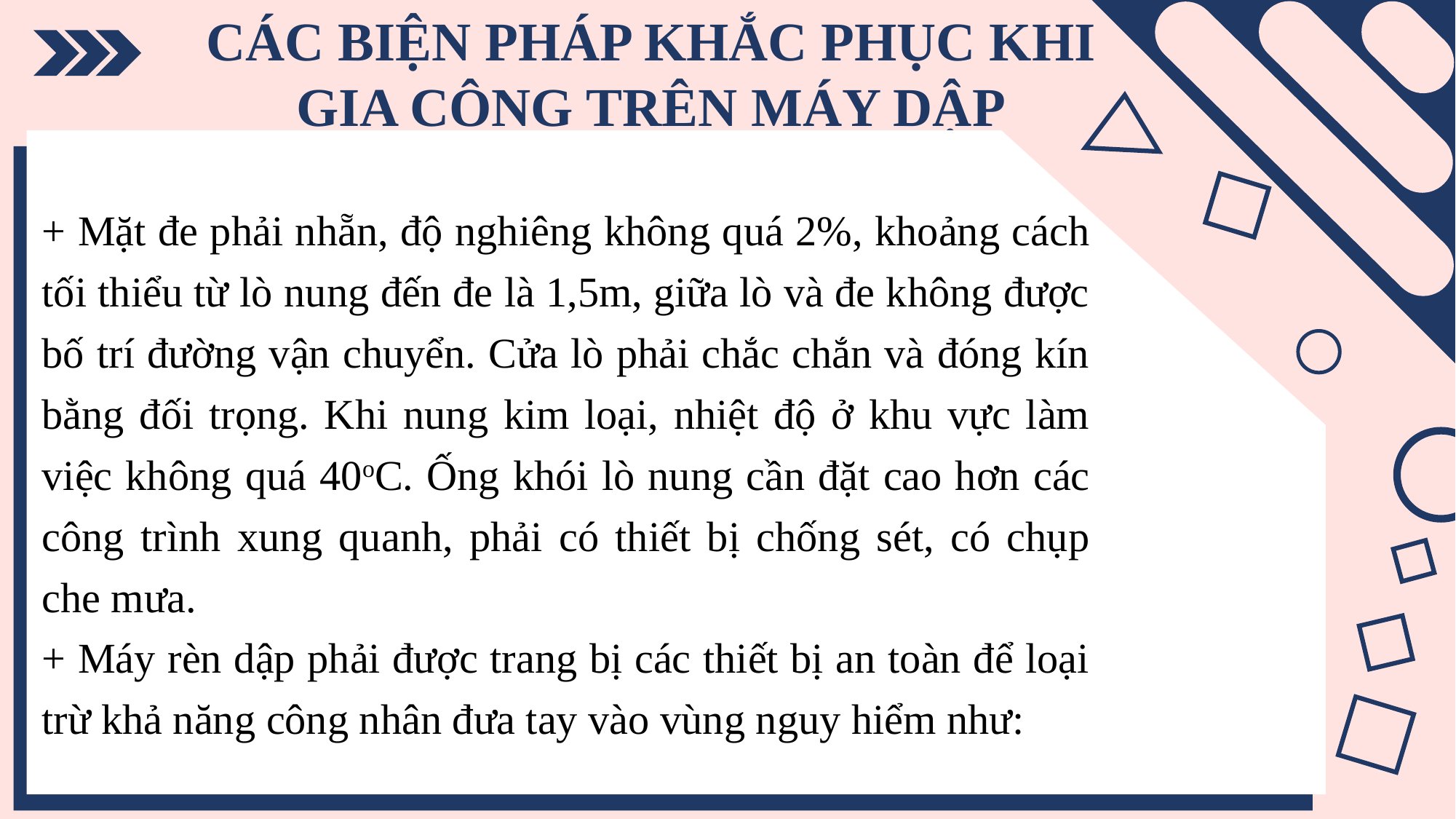

CÁC BIỆN PHÁP KHẮC PHỤC KHI GIA CÔNG TRÊN MÁY DẬP

+ Mặt đe phải nhẵn, độ nghiêng không quá 2%, khoảng cách tối thiểu từ lò nung đến đe là 1,5m, giữa lò và đe không được bố trí đường vận chuyển. Cửa lò phải chắc chắn và đóng kín bằng đối trọng. Khi nung kim loại, nhiệt độ ở khu vực làm việc không quá 40oC. Ống khói lò nung cần đặt cao hơn các công trình xung quanh, phải có thiết bị chống sét, có chụp che mưa.
+ Máy rèn dập phải được trang bị các thiết bị an toàn để loại trừ khả năng công nhân đưa tay vào vùng nguy hiểm như: